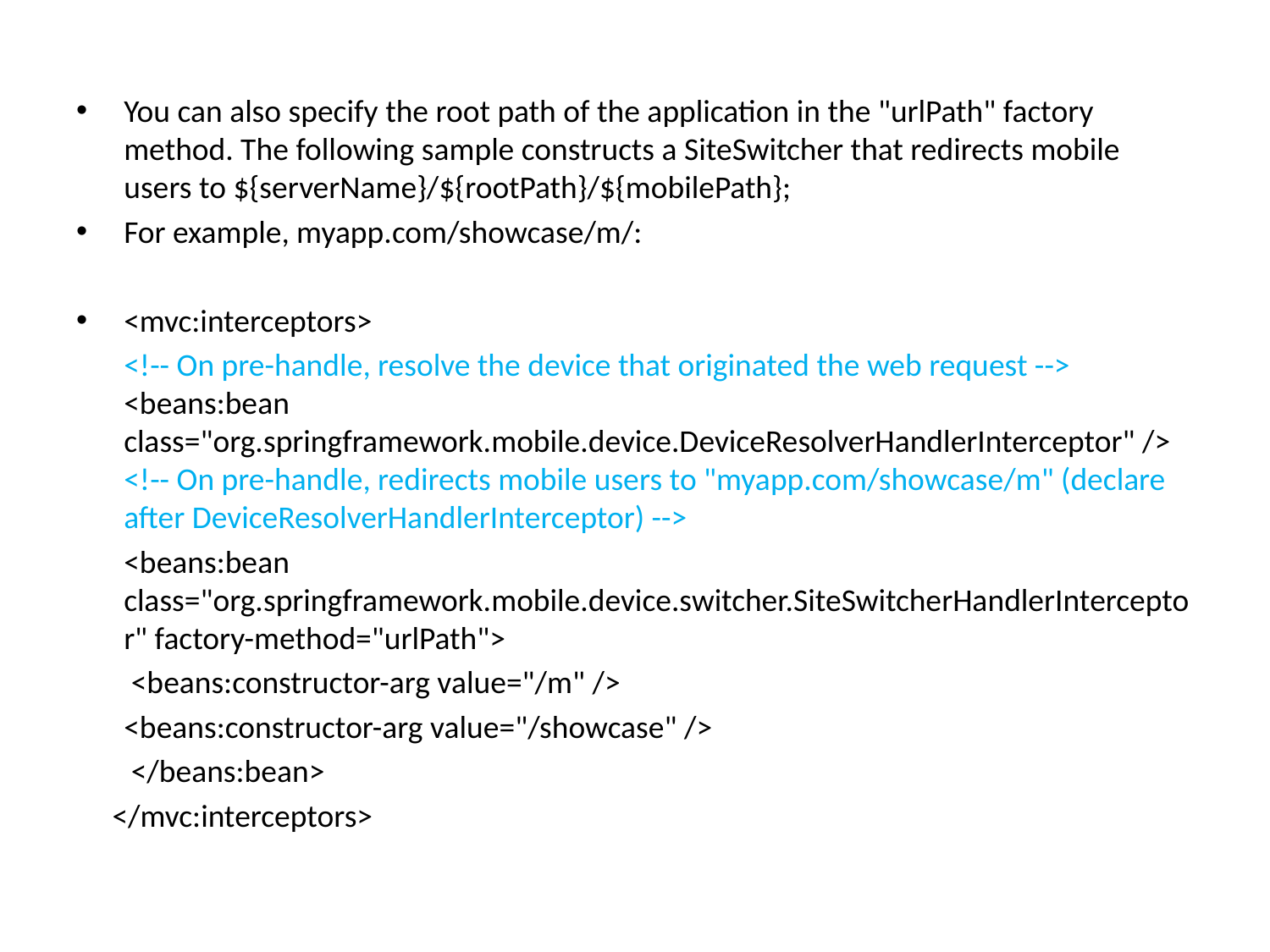

You can also specify the root path of the application in the "urlPath" factory method. The following sample constructs a SiteSwitcher that redirects mobile users to ${serverName}/${rootPath}/${mobilePath};
For example, myapp.com/showcase/m/:

<mvc:interceptors>
	<!-- On pre-handle, resolve the device that originated the web request --> <beans:bean class="org.springframework.mobile.device.DeviceResolverHandlerInterceptor" /> <!-- On pre-handle, redirects mobile users to "myapp.com/showcase/m" (declare after DeviceResolverHandlerInterceptor) -->
	<beans:bean class="org.springframework.mobile.device.switcher.SiteSwitcherHandlerInterceptor" factory-method="urlPath">
	 <beans:constructor-arg value="/m" />
	<beans:constructor-arg value="/showcase" />
	 </beans:bean>
     </mvc:interceptors>